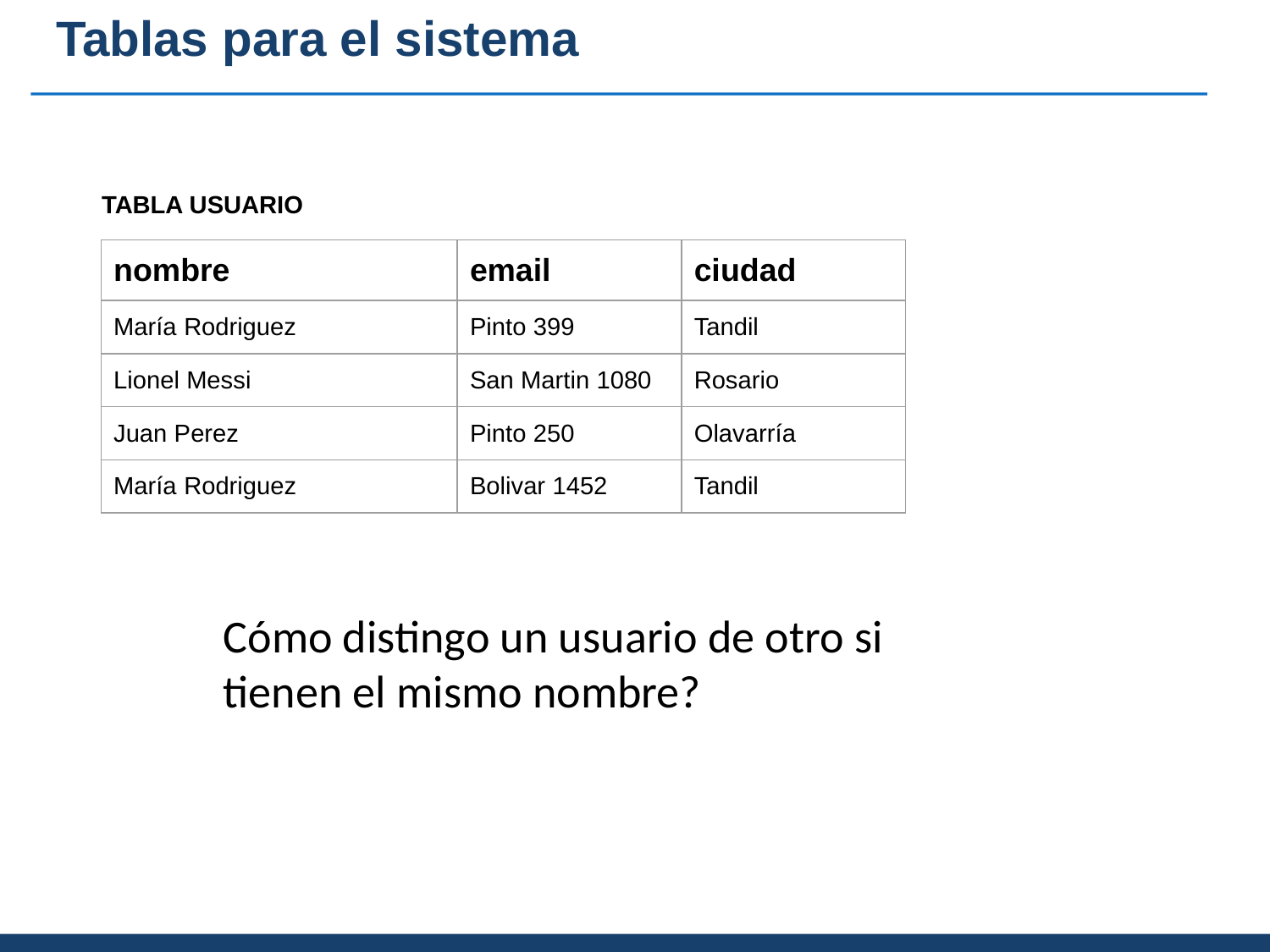

# Tablas para el sistema
TABLA USUARIO
| nombre | email | ciudad |
| --- | --- | --- |
| María Rodriguez | Pinto 399 | Tandil |
| Lionel Messi | San Martin 1080 | Rosario |
| Juan Perez | Pinto 250 | Olavarría |
| María Rodriguez | Bolivar 1452 | Tandil |
Cómo distingo un usuario de otro si tienen el mismo nombre?